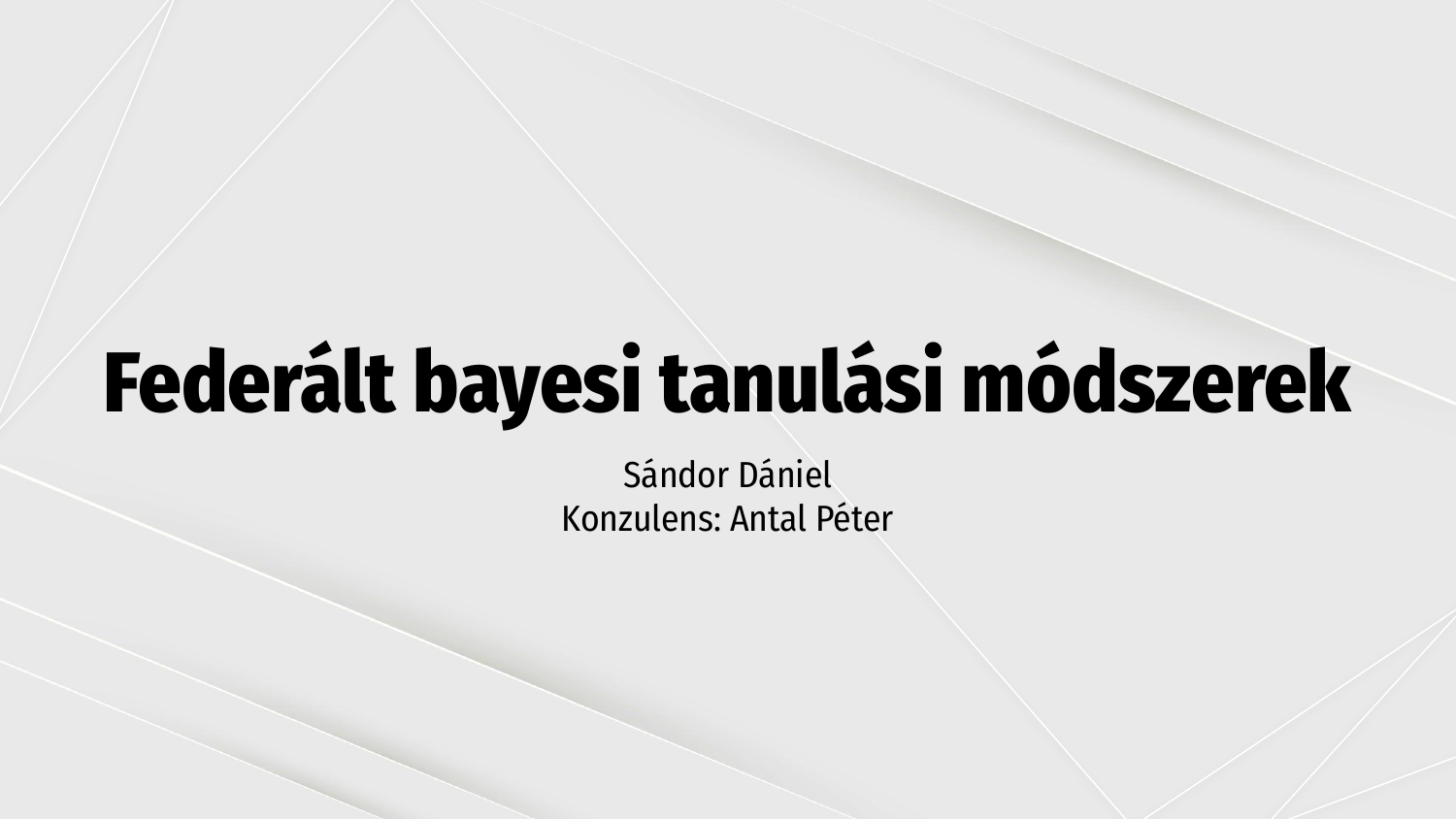

# Federált bayesi tanulási módszerek
Sándor Dániel
Konzulens: Antal Péter